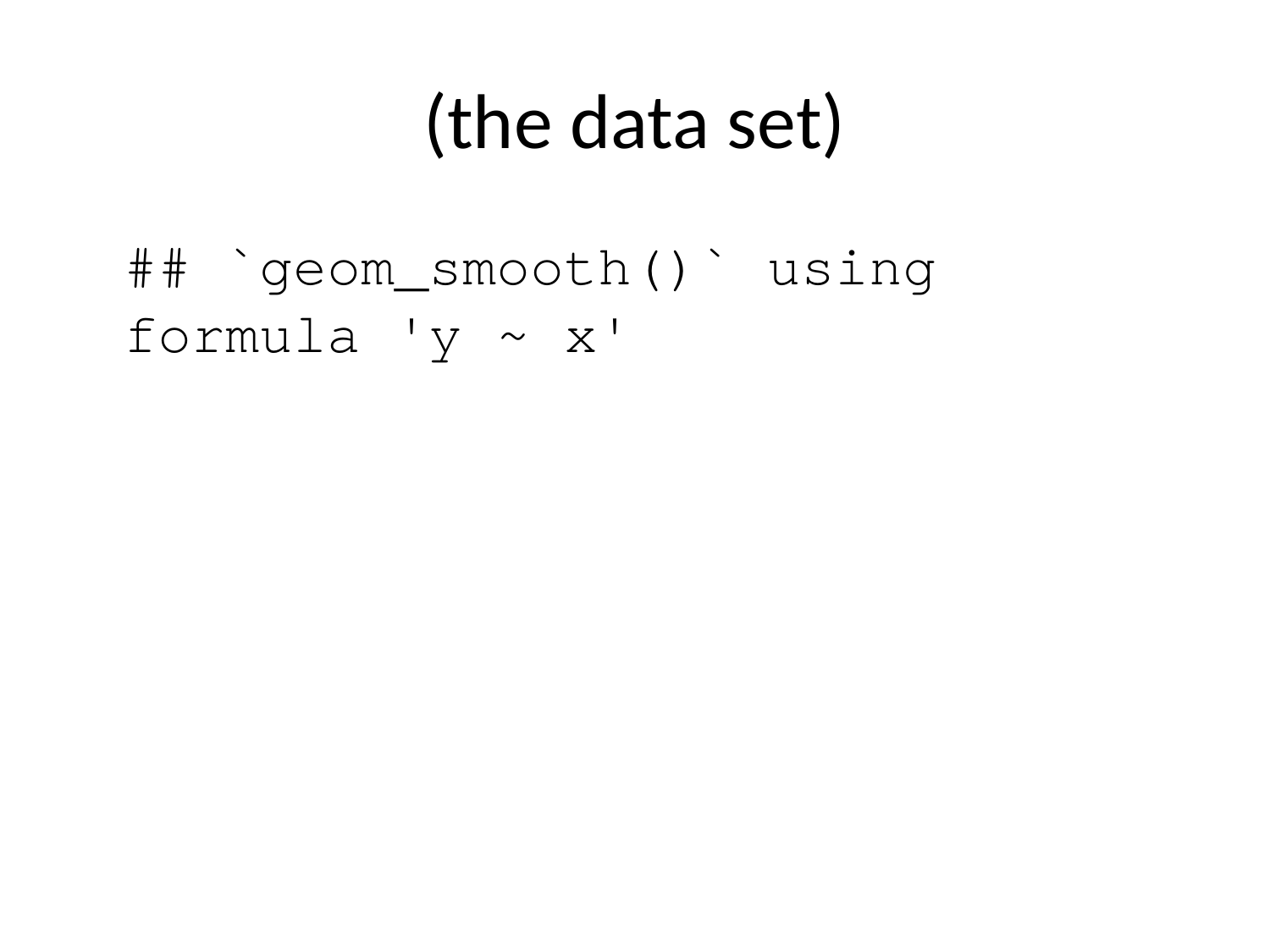

# (the data set)
## `geom_smooth()` using formula 'y ~ x'